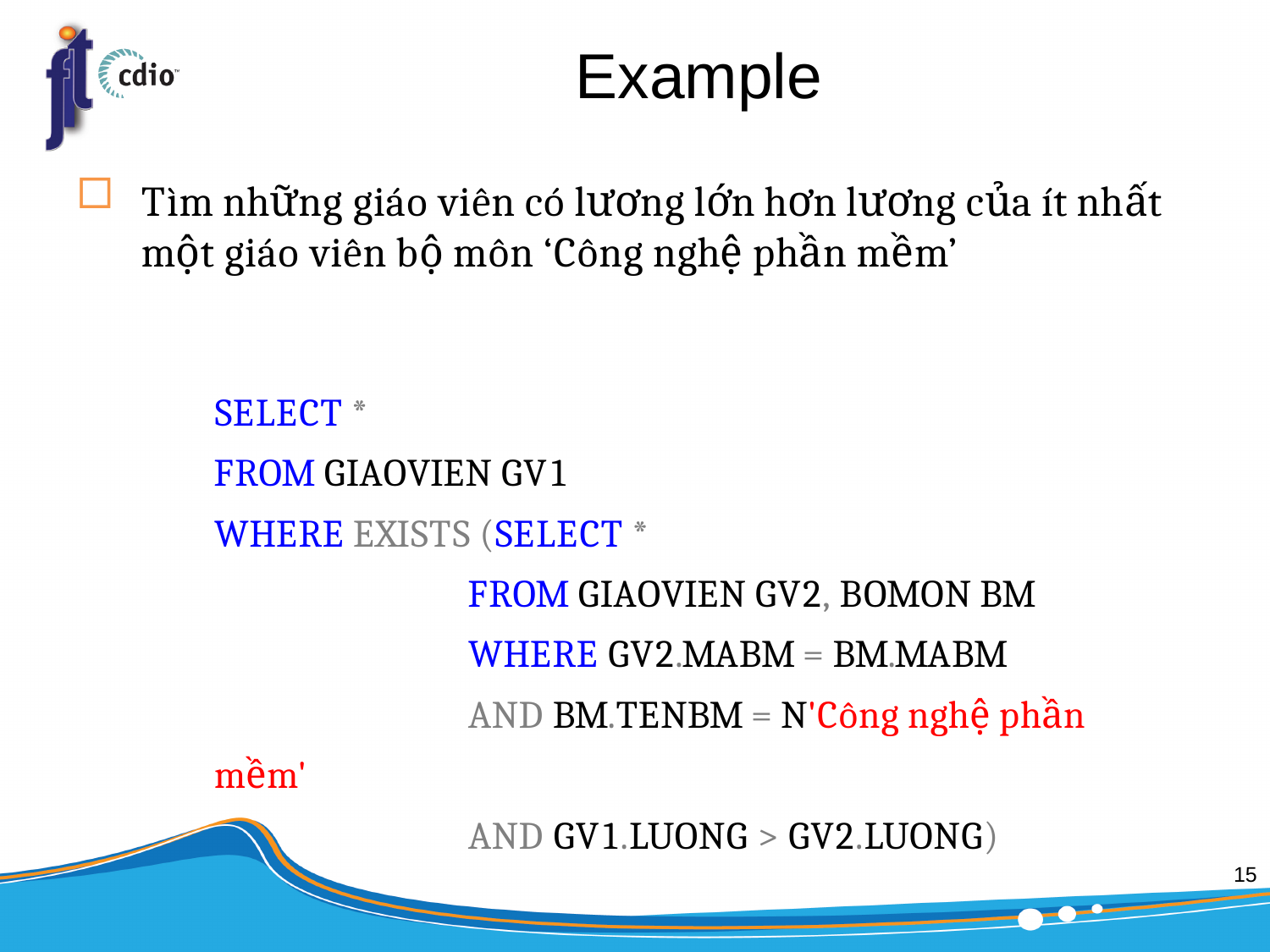

# Example
Tìm những giáo viên có lương lớn hơn lương của ít nhất một giáo viên bộ môn ‘Công nghệ phần mềm’

SELECT *
FROM GIAOVIEN GV1
WHERE EXISTS (SELECT *
		FROM GIAOVIEN GV2, BOMON BM
		WHERE GV2.MABM = BM.MABM
		AND BM.TENBM = N'Công nghệ phần mềm'
		AND GV1.LUONG > GV2.LUONG)
15